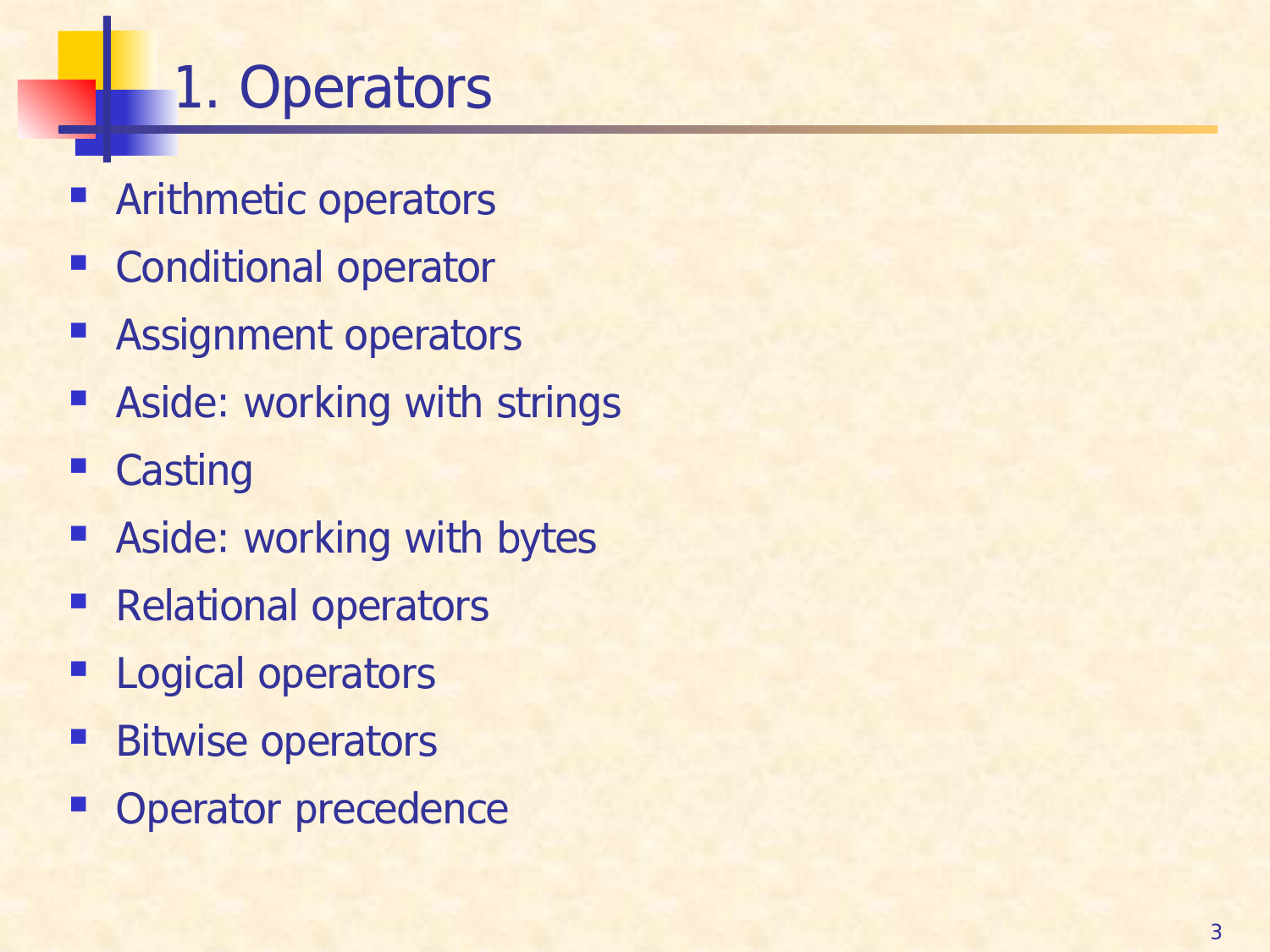

# 1. Operators
Arithmetic operators
Conditional operator
Assignment operators
Aside: working with strings
Casting
Aside: working with bytes
Relational operators
Logical operators
Bitwise operators
Operator precedence
3